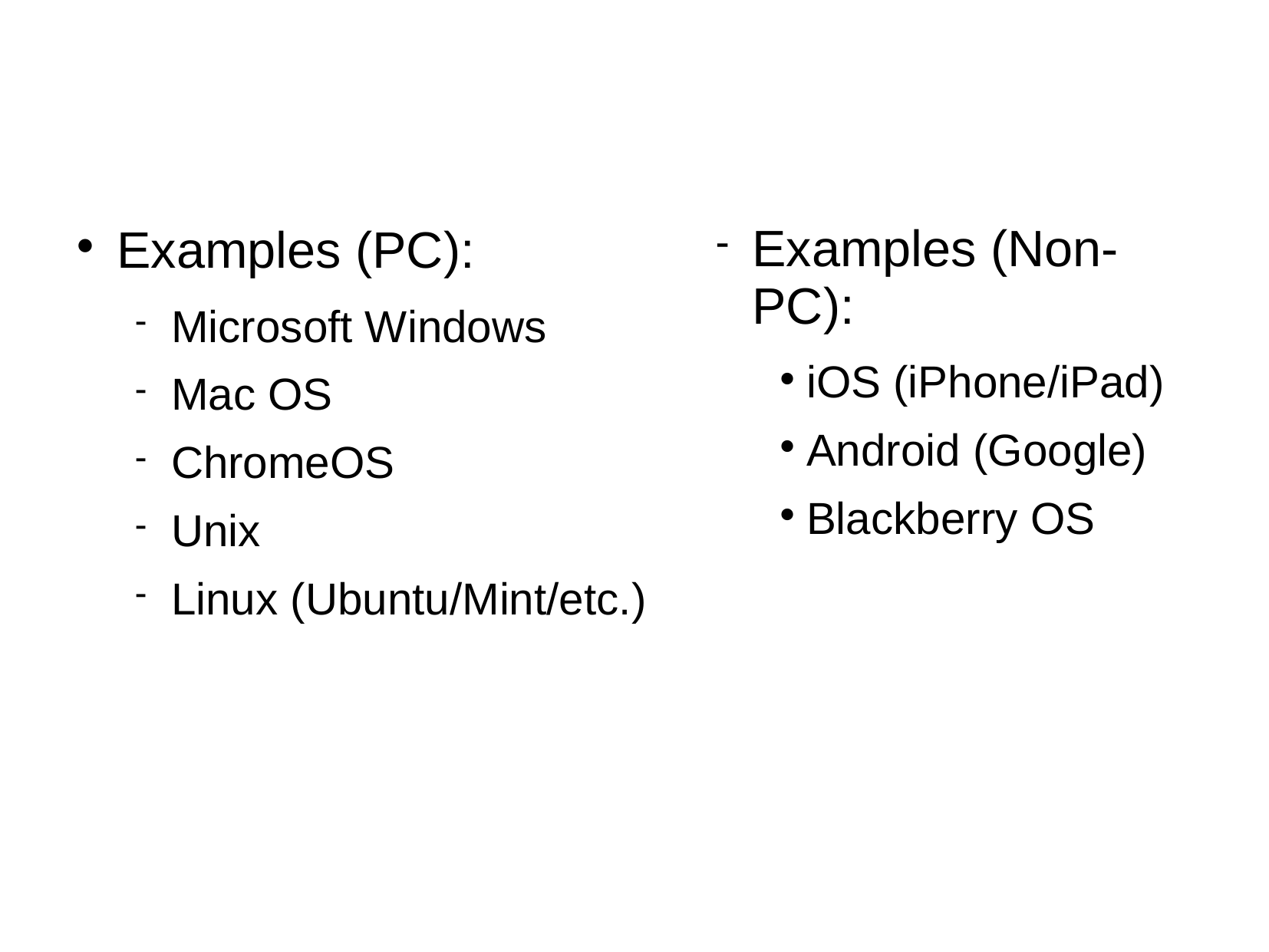

#
Examples (Non-PC):
iOS (iPhone/iPad)‏
Android (Google)‏
Blackberry OS
Examples (PC):
Microsoft Windows
Mac OS
ChromeOS
Unix
Linux (Ubuntu/Mint/etc.)